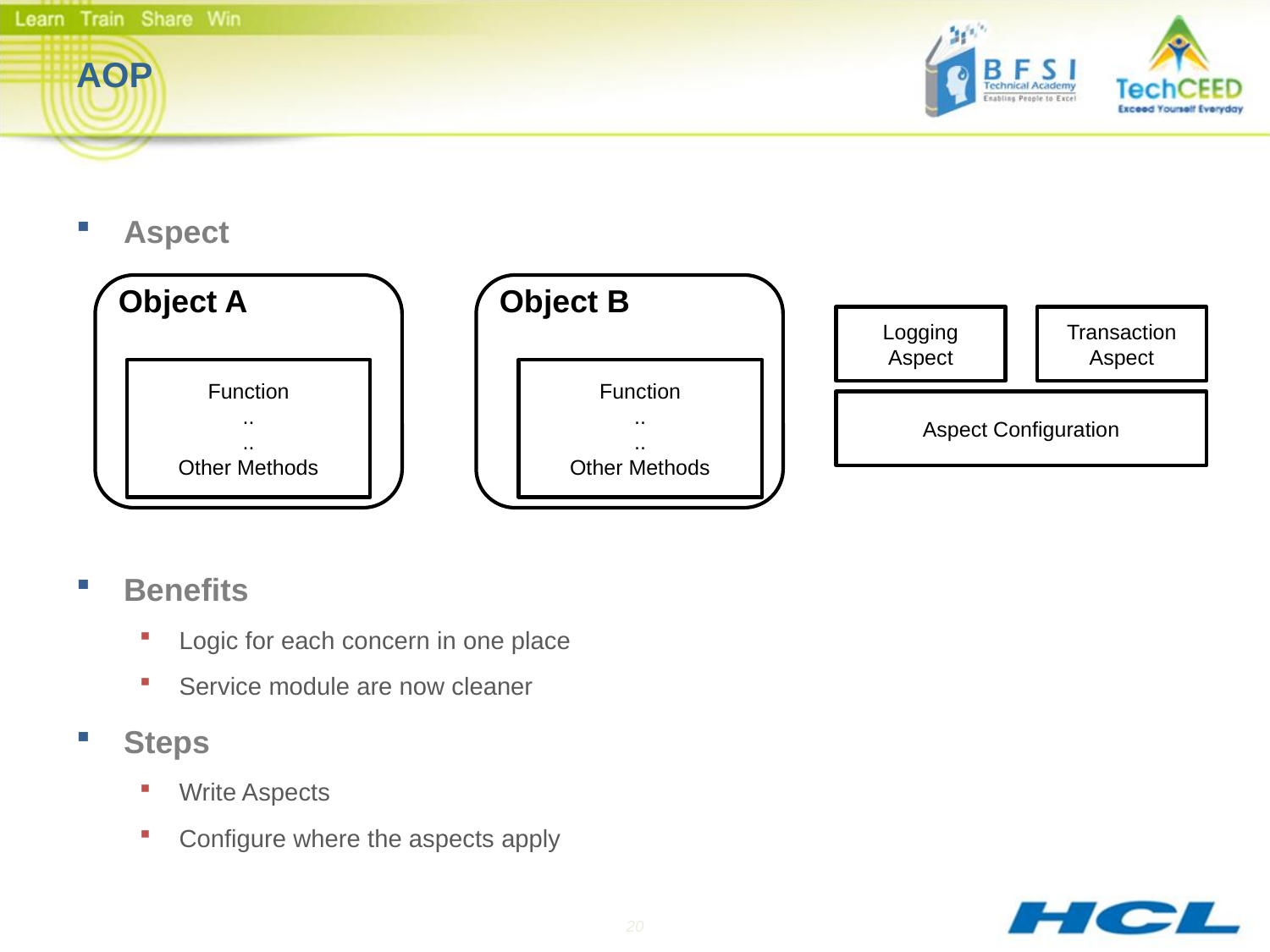

# AOP
Aspect

Benefits
Logic for each concern in one place
Service module are now cleaner
Steps
Write Aspects
Configure where the aspects apply

Object A

Object B

Logging Aspect

Transaction Aspect

Function
..
..
Other Methods
Function
..
..
Other Methods

Aspect Configuration

20